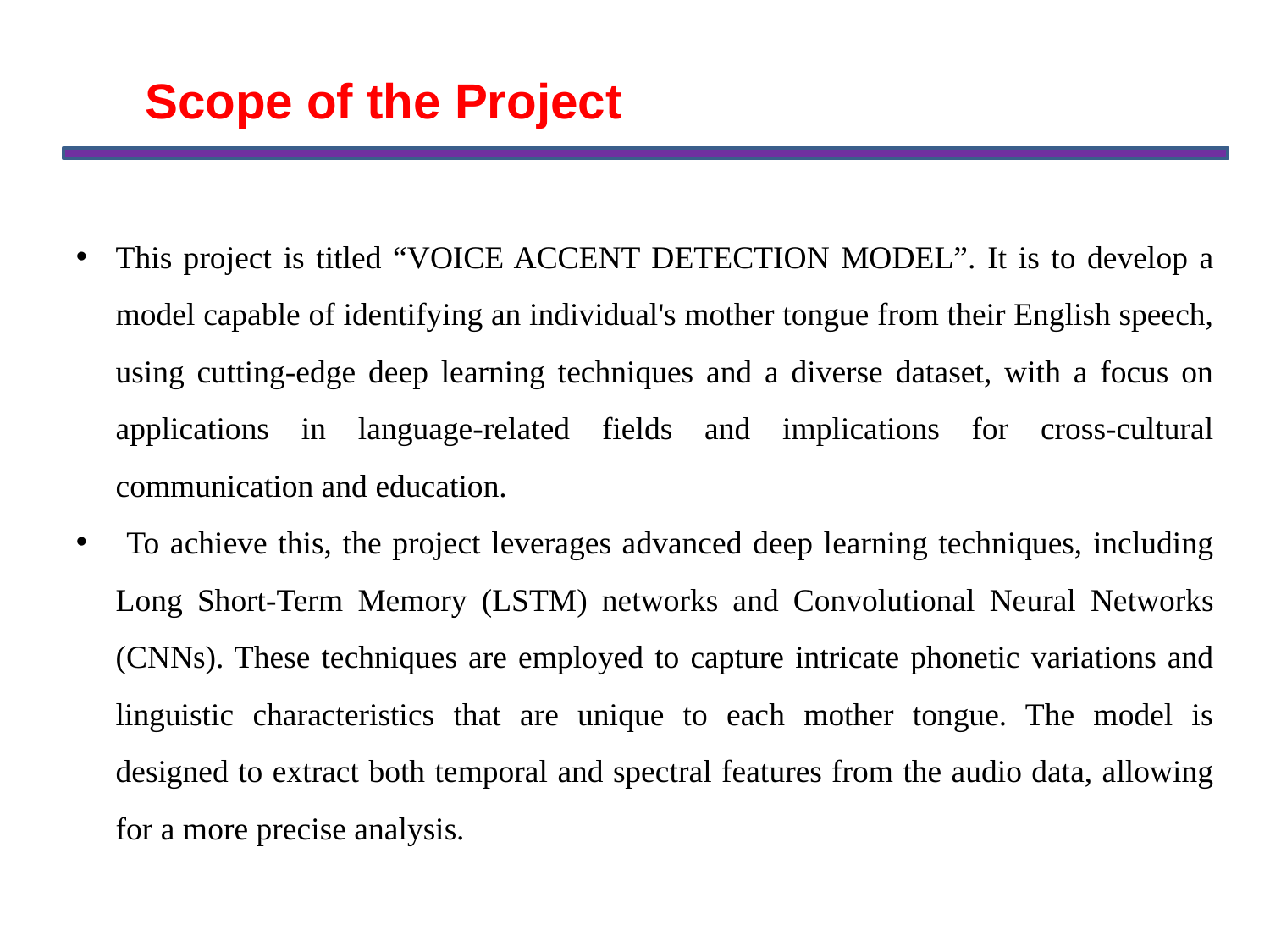

Scope of the Project

This project is titled “VOICE ACCENT DETECTION MODEL”. It is to develop a model capable of identifying an individual's mother tongue from their English speech, using cutting-edge deep learning techniques and a diverse dataset, with a focus on applications in language-related fields and implications for cross-cultural communication and education.
 To achieve this, the project leverages advanced deep learning techniques, including Long Short-Term Memory (LSTM) networks and Convolutional Neural Networks (CNNs). These techniques are employed to capture intricate phonetic variations and linguistic characteristics that are unique to each mother tongue. The model is designed to extract both temporal and spectral features from the audio data, allowing for a more precise analysis.